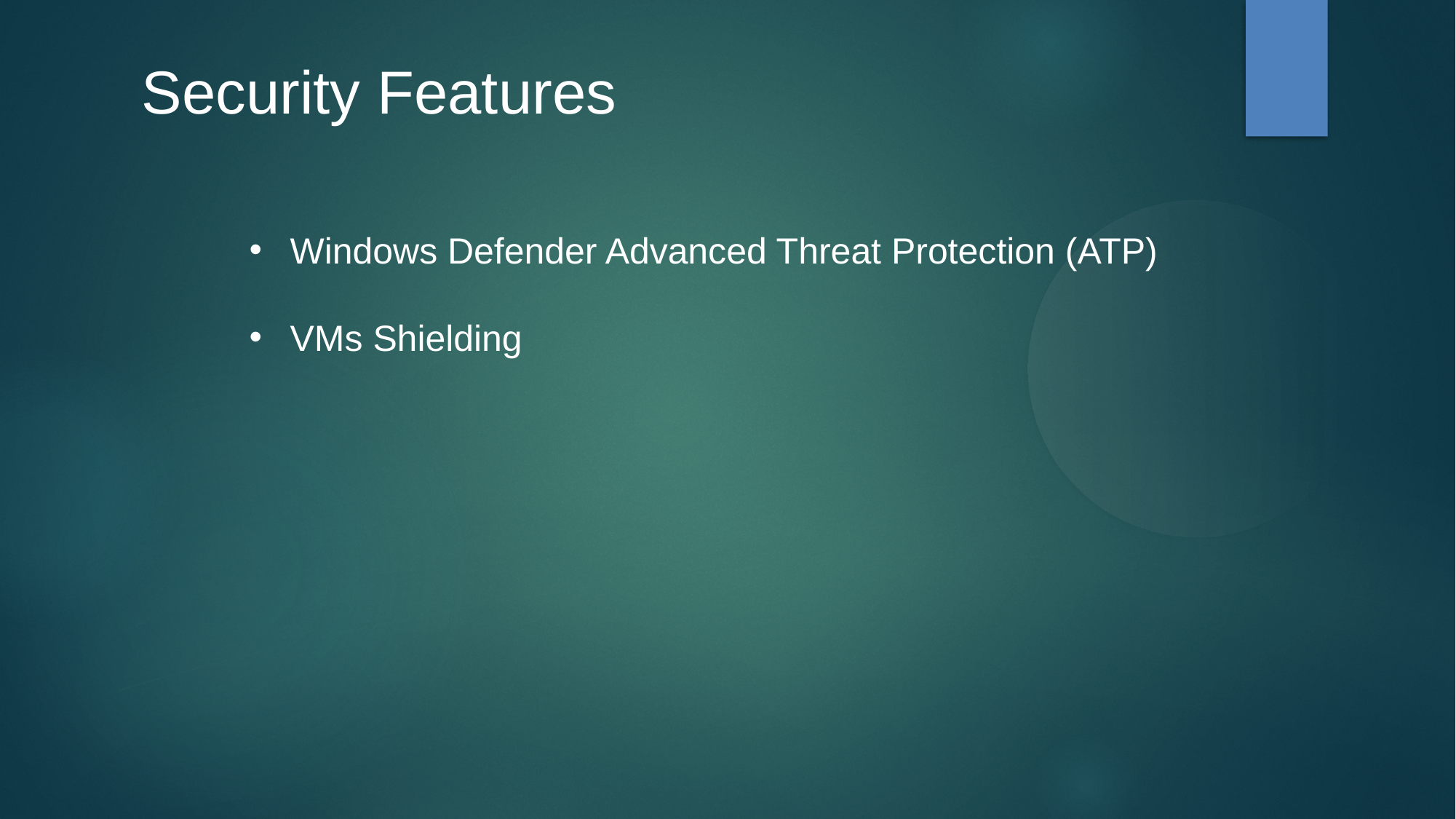

Security Features
Windows Defender Advanced Threat Protection (ATP)

VMs Shielding